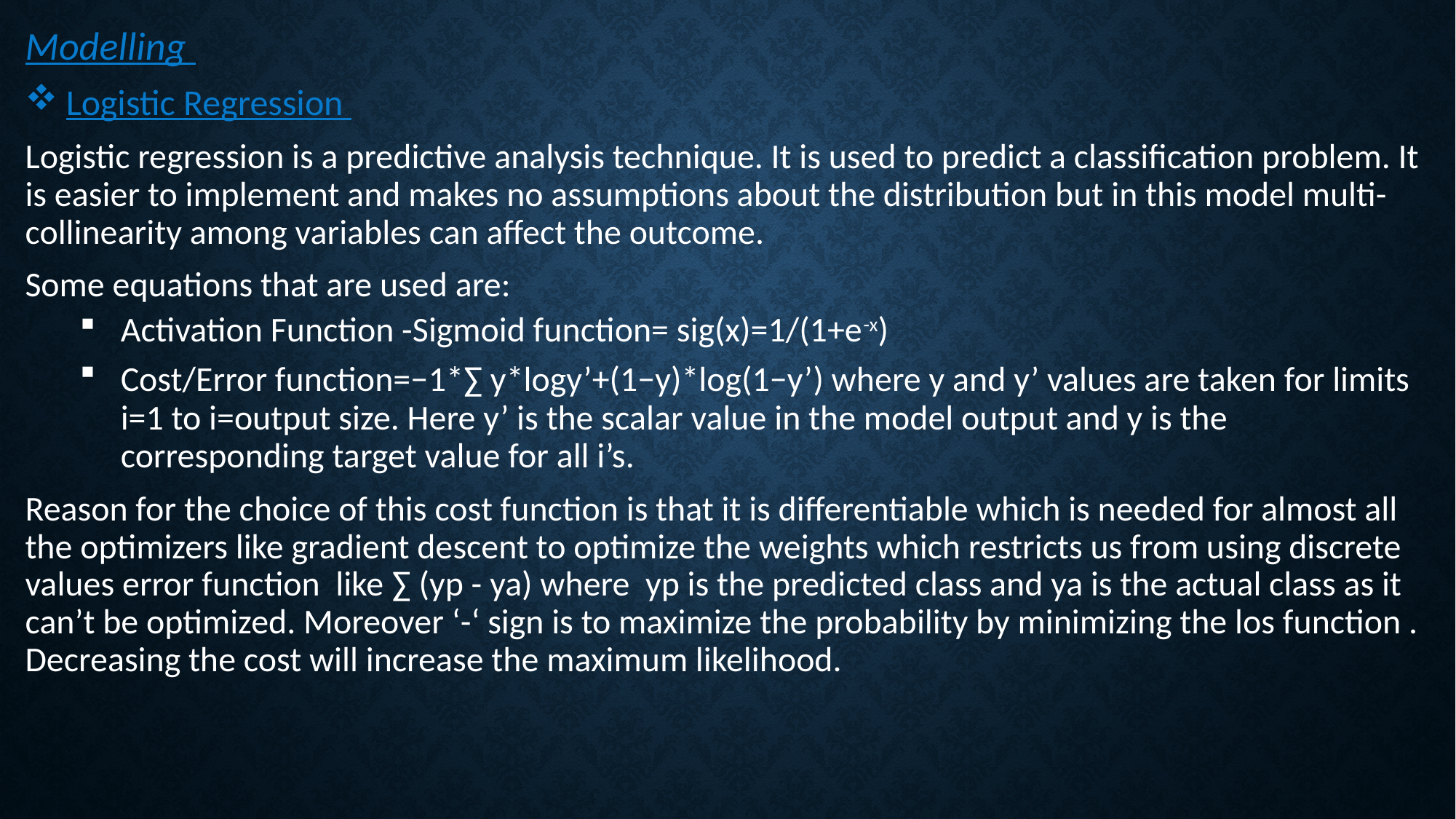

Modelling
Logistic Regression
Logistic regression is a predictive analysis technique. It is used to predict a classification problem. It is easier to implement and makes no assumptions about the distribution but in this model multi-collinearity among variables can affect the outcome.
Some equations that are used are:
Activation Function -Sigmoid function= sig(x)=1/(1+e-x)
Cost/Error function=−​1*​∑ ​​y*logy’​+(1−y​)*log(1−y’​) where y and y’ values are taken for limits i=1 to i=output size. Here y’ is the scalar value in the model output and y is the corresponding target value for all i’s.
Reason for the choice of this cost function is that it is differentiable which is needed for almost all the optimizers like gradient descent to optimize the weights which restricts us from using discrete values error function  like ​∑ (yp - ya) where  yp is the predicted class and ya is the actual class as it can’t be optimized. Moreover ‘-‘ sign is to maximize the probability by minimizing the los function . Decreasing the cost will increase the maximum likelihood.